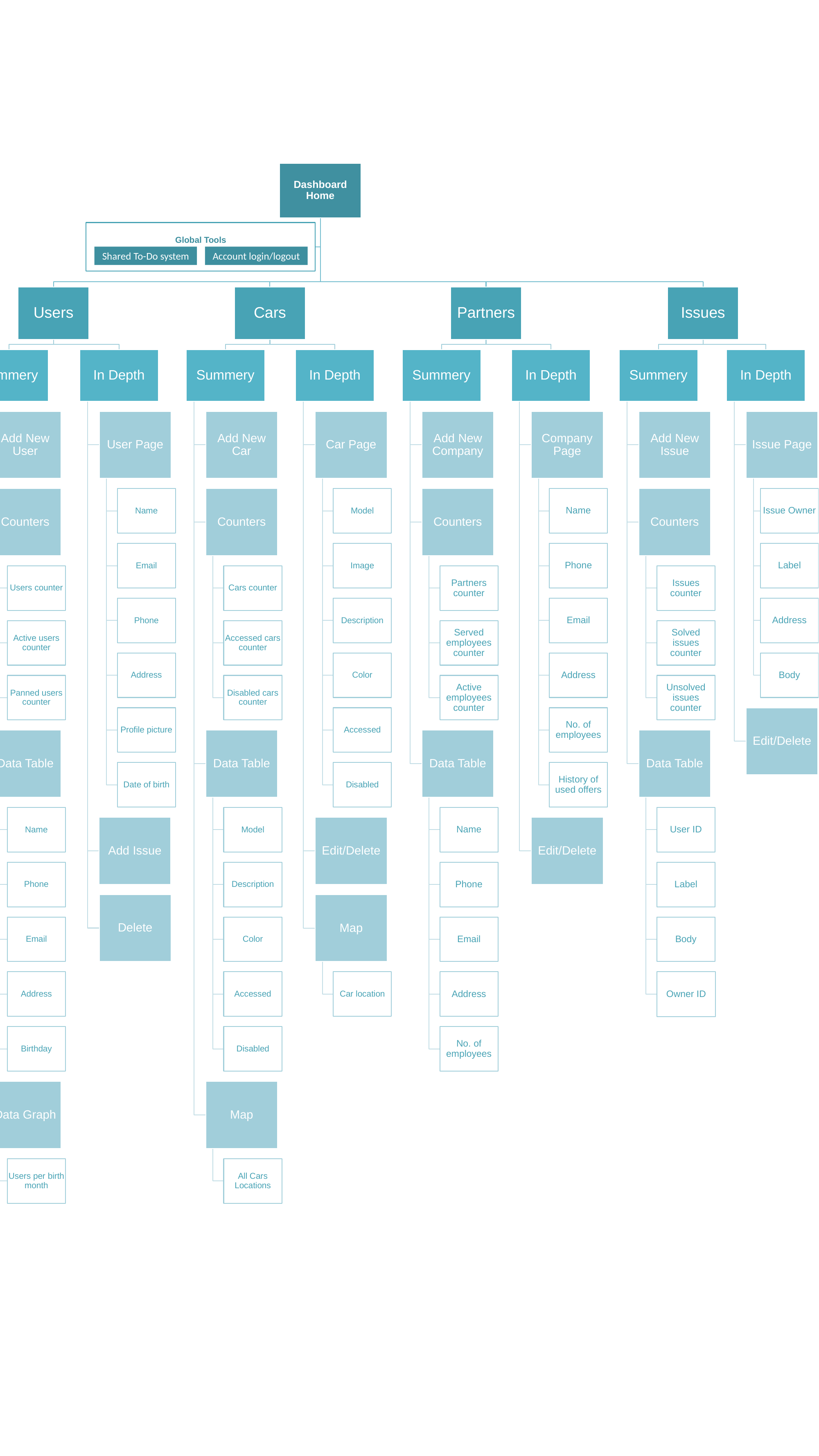

Dashboard Home
Users
Summery
Add New User
Counters
Users counter
Active users counter
Panned users counter
Data Table
Name
Phone
Email
Address
Birthday
Data Graph
Users per birth month
In Depth
User Page
Name
Email
Phone
Address
Profile picture
Date of birth
Add Issue
Delete
Cars
Summery
Add New Car
Counters
Cars counter
Accessed cars counter
Disabled cars counter
Data Table
Model
Description
Color
Accessed
Disabled
Map
All Cars Locations
In Depth
Car Page
Model
Image
Description
Color
Accessed
Disabled
Edit/Delete
Map
Car location
Partners
Summery
Add New Company
Counters
Partners counter
Served employees counter
Active employees counter
Data Table
Name
Phone
Email
Address
No. of employees
In Depth
Company Page
Name
Phone
Email
Address
No. of employees
History of used offers
Edit/Delete
Issues
Summery
Add New Issue
Counters
Issues counter
Solved issues counter
Unsolved issues counter
Data Table
User ID
Label
Body
Owner ID
In Depth
Issue Page
Issue Owner
Label
Address
Body
Edit/Delete
Global Tools

Shared To-Do system
Account login/logout